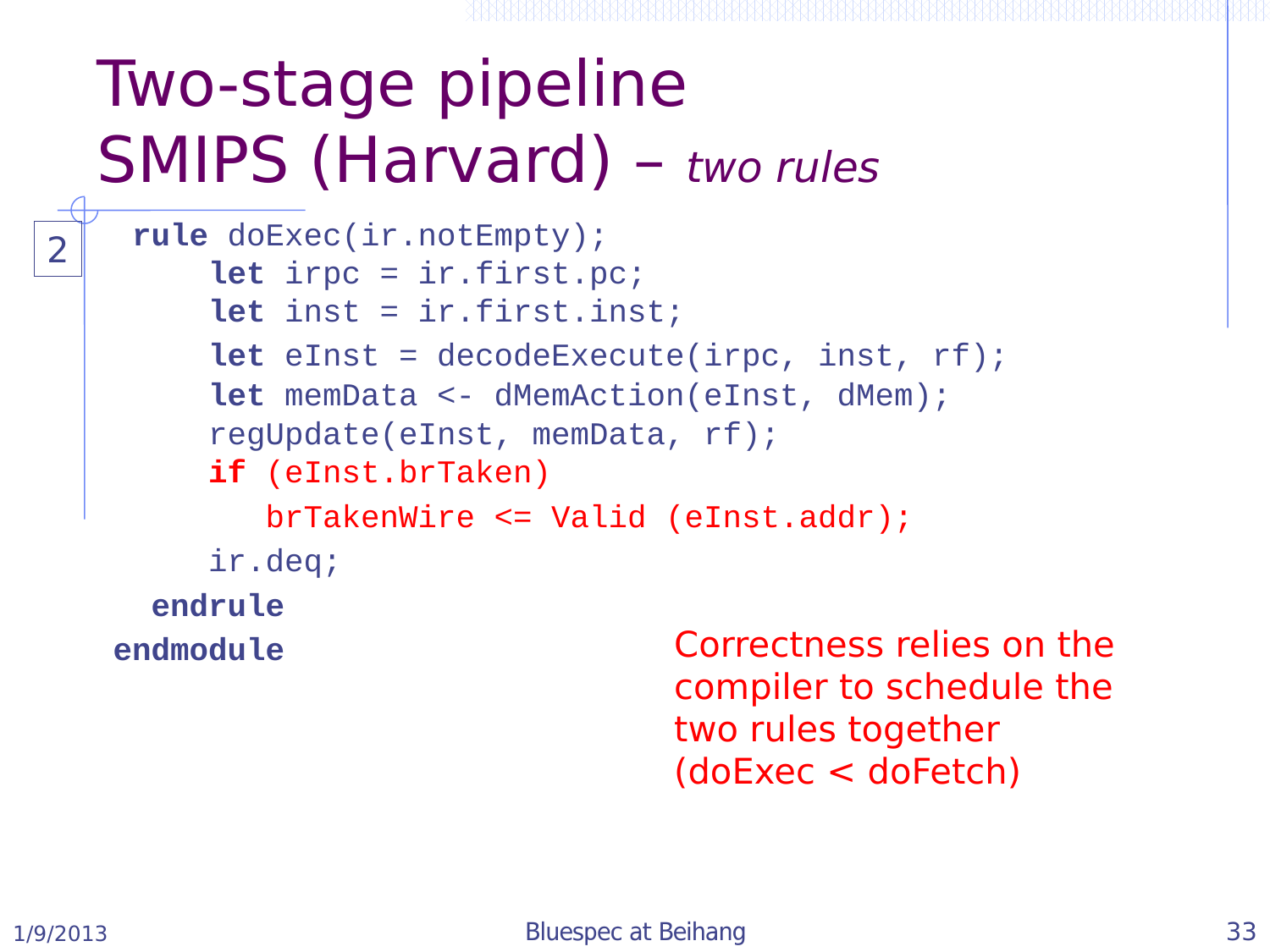

Two-stage pipeline
SMIPS (Harvard) – two rules
 rule doExec(ir.notEmpty);
     let irpc = ir.first.pc;
     let inst = ir.first.inst;
     let eInst = decodeExecute(irpc, inst, rf);
     let memData <- dMemAction(eInst, dMem);
     regUpdate(eInst, memData, rf);
     if (eInst.brTaken)
        brTakenWire <= Valid (eInst.addr);
     ir.deq;
  endrule
endmodule

2
Correctness relies on the compiler to schedule the two rules together (doExec < doFetch)
1/9/2013
Bluespec at Beihang
33